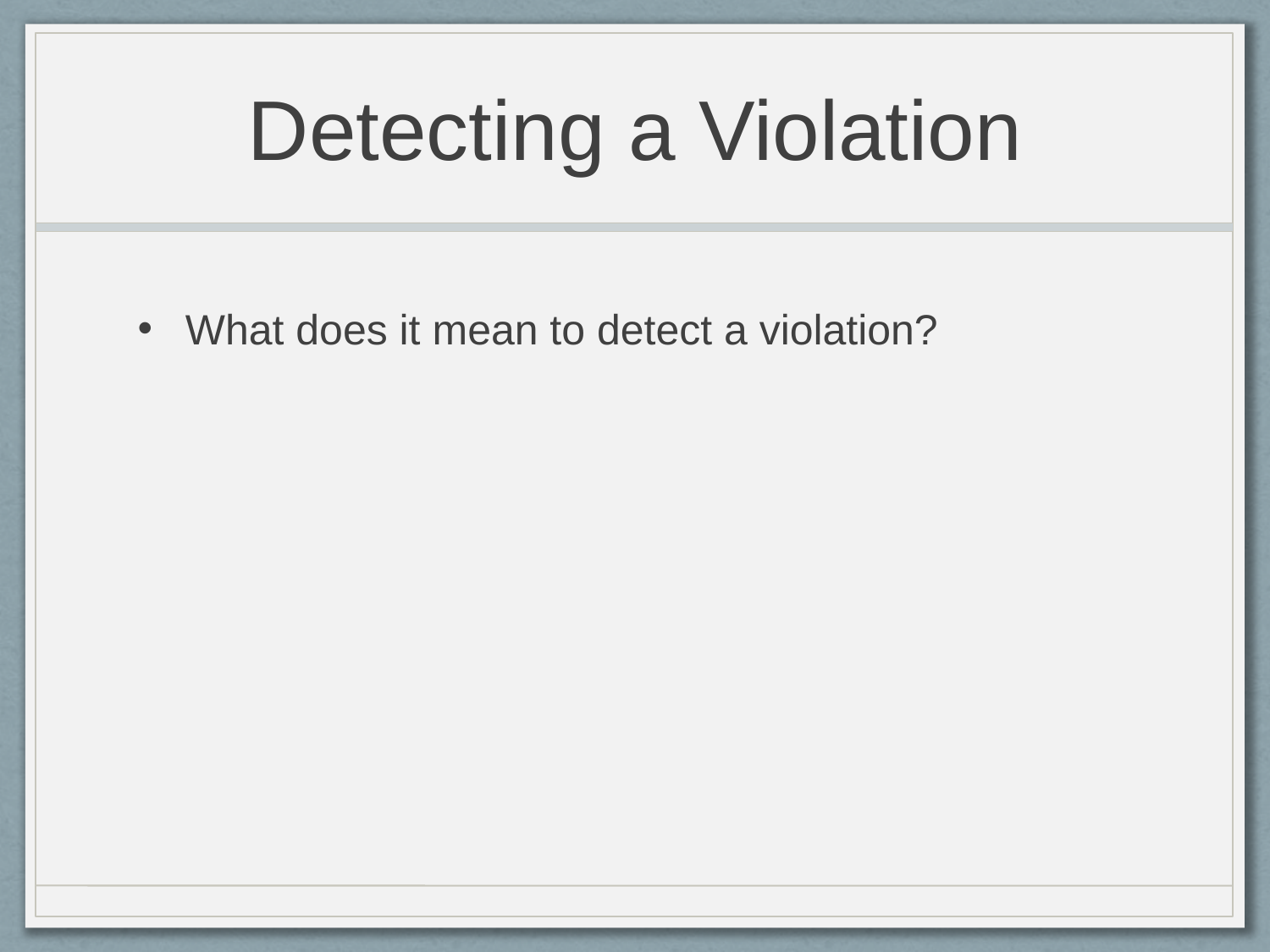

# Detecting a Violation
What does it mean to detect a violation?